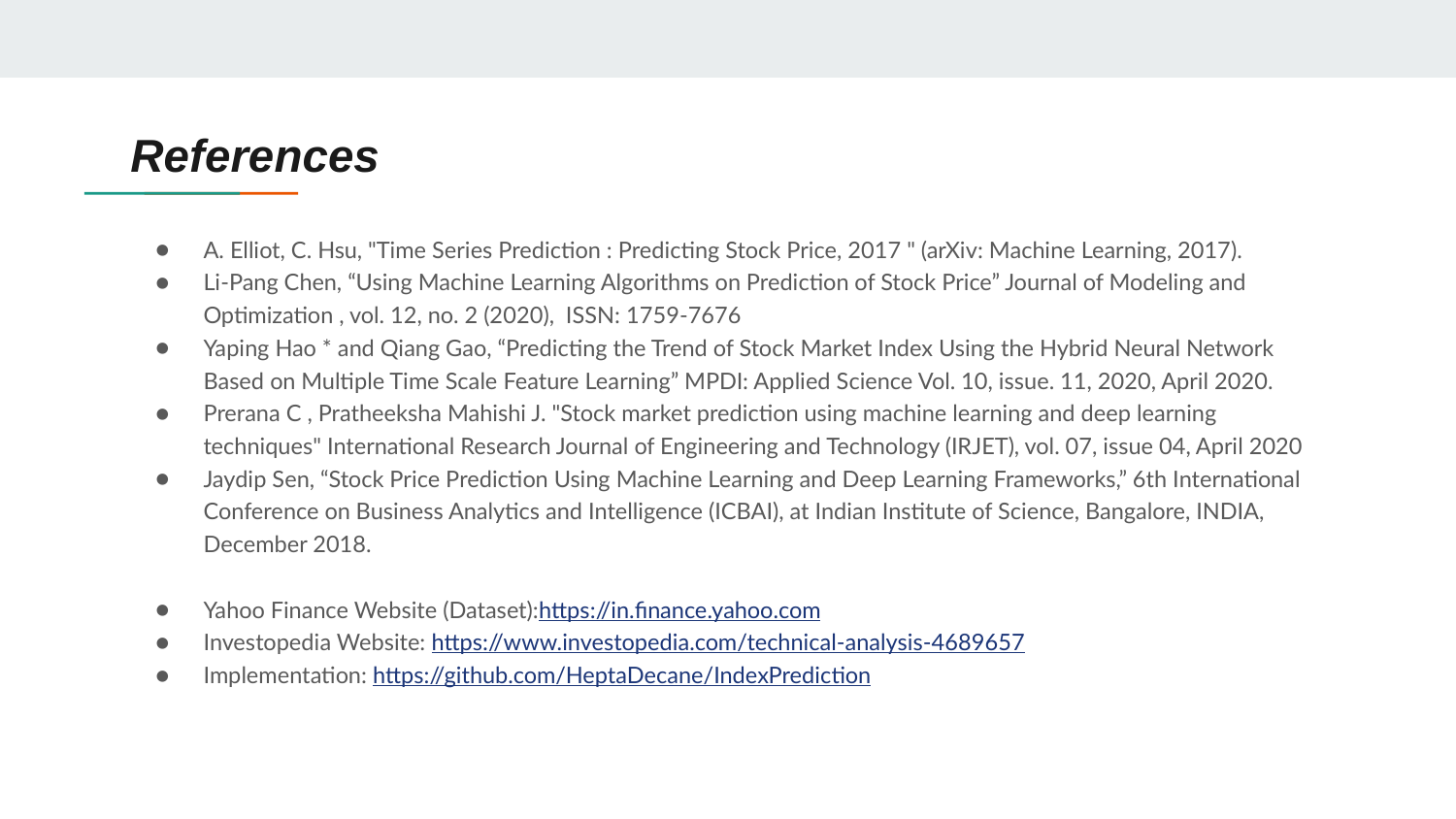

# References
A. Elliot, C. Hsu, "Time Series Prediction : Predicting Stock Price, 2017 " (arXiv: Machine Learning, 2017).
Li-Pang Chen, “Using Machine Learning Algorithms on Prediction of Stock Price” Journal of Modeling and Optimization , vol. 12, no. 2 (2020),  ISSN: 1759-7676
Yaping Hao * and Qiang Gao, “Predicting the Trend of Stock Market Index Using the Hybrid Neural Network Based on Multiple Time Scale Feature Learning” MPDI: Applied Science Vol. 10, issue. 11, 2020, April 2020.
Prerana C , Pratheeksha Mahishi J. "Stock market prediction using machine learning and deep learning techniques" International Research Journal of Engineering and Technology (IRJET), vol. 07, issue 04, April 2020
Jaydip Sen, “Stock Price Prediction Using Machine Learning and Deep Learning Frameworks,” 6th International Conference on Business Analytics and Intelligence (ICBAI), at Indian Institute of Science, Bangalore, INDIA, December 2018.

Yahoo Finance Website (Dataset):https://in.finance.yahoo.com
Investopedia Website: https://www.investopedia.com/technical-analysis-4689657
Implementation: https://github.com/HeptaDecane/IndexPrediction